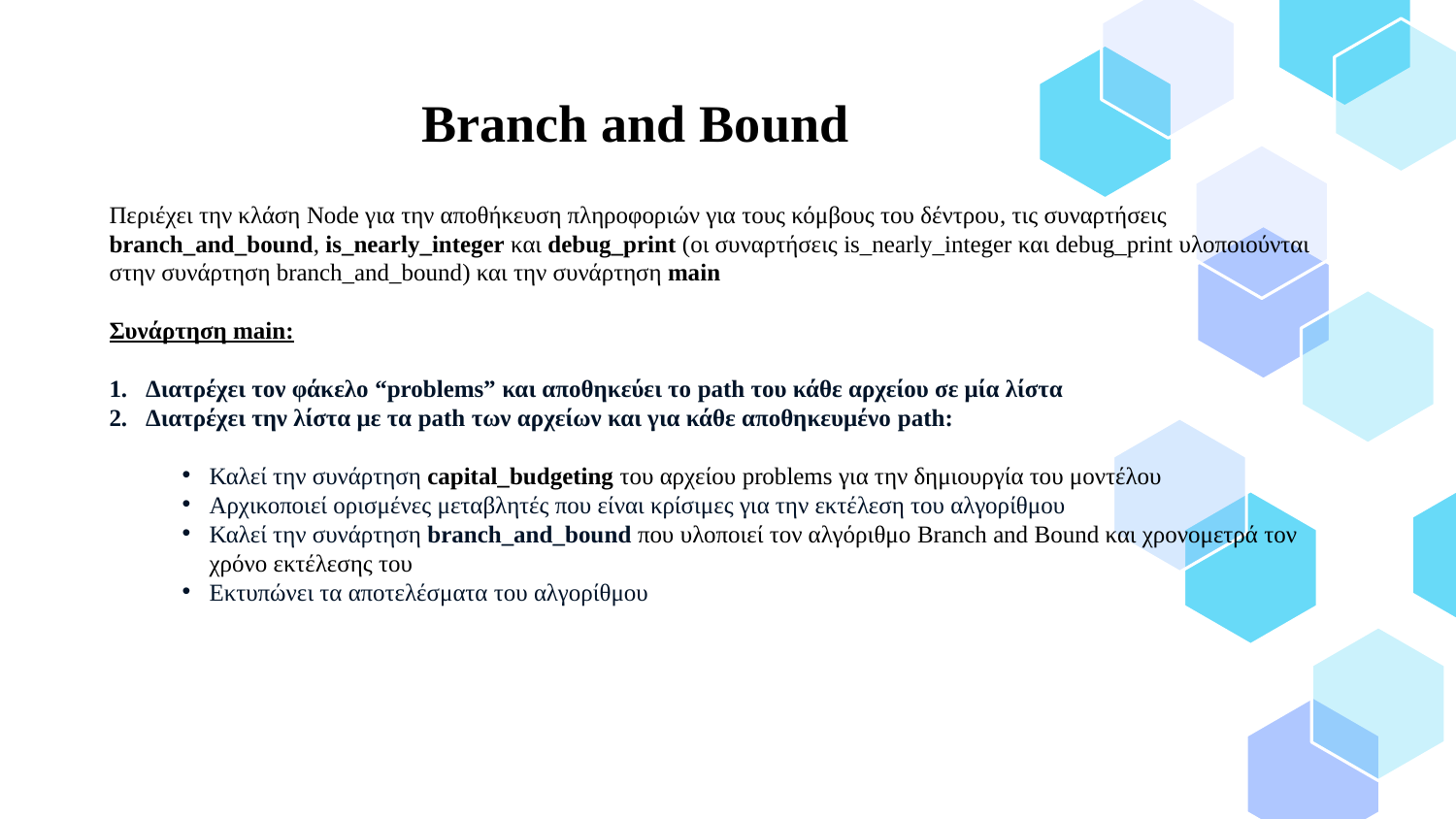

# Branch and Bound
Περιέχει την κλάση Node για την αποθήκευση πληροφοριών για τους κόμβους του δέντρου, τις συναρτήσεις branch_and_bound, is_nearly_integer και debug_print (οι συναρτήσεις is_nearly_integer και debug_print υλοποιούνται στην συνάρτηση branch_and_bound) και την συνάρτηση main

Συνάρτηση main:

Διατρέχει τον φάκελο “problems” και αποθηκεύει το path του κάθε αρχείου σε μία λίστα
Διατρέχει την λίστα με τα path των αρχείων και για κάθε αποθηκευμένο path:

Καλεί την συνάρτηση capital_budgeting του αρχείου problems για την δημιουργία του μοντέλου
Αρχικοποιεί ορισμένες μεταβλητές που είναι κρίσιμες για την εκτέλεση του αλγορίθμου
Καλεί την συνάρτηση branch_and_bound που υλοποιεί τον αλγόριθμο Branch and Bound και χρονομετρά τον χρόνο εκτέλεσης του
Εκτυπώνει τα αποτελέσματα του αλγορίθμου